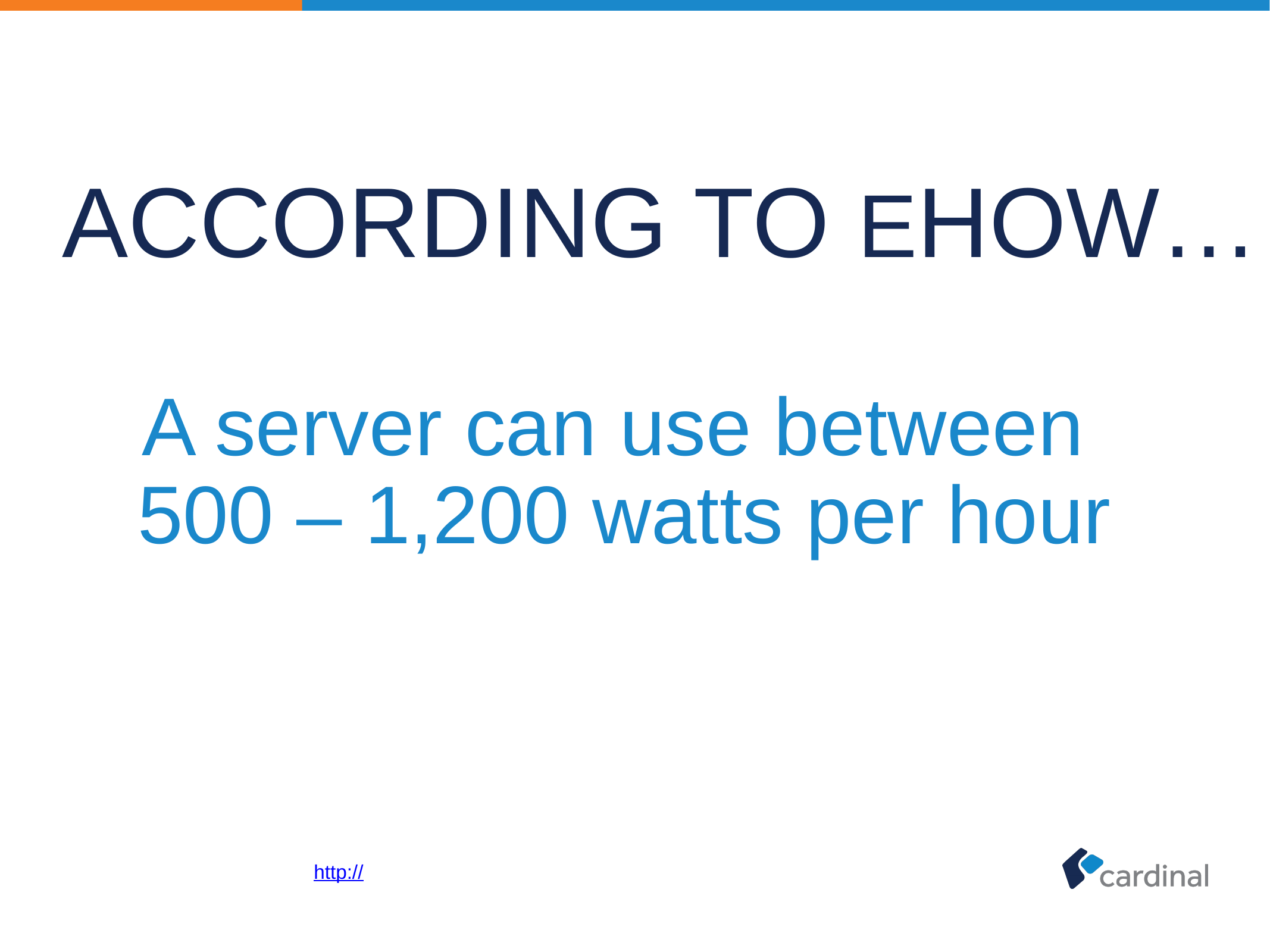

# According to eHow…
A server can use between
500 – 1,200 watts per hour
http://www.ehow.com/info_8763694_much-computer-use-per-hour.html